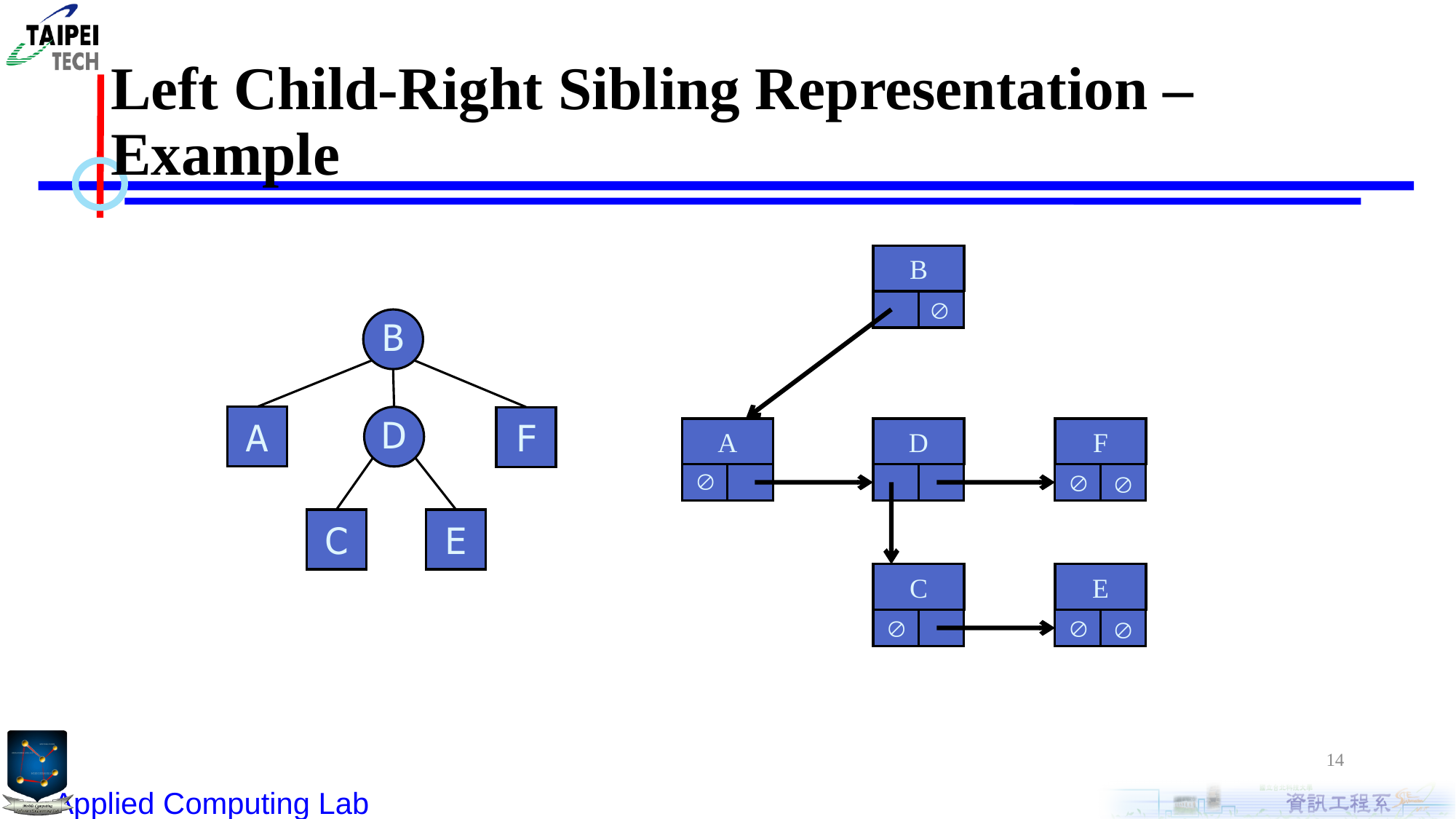

# Left Child-Right Sibling Representation – Example
B

∅

B
A
D
F
C
E
A

∅
D

F

∅
∅

C

∅

E

∅
∅

14